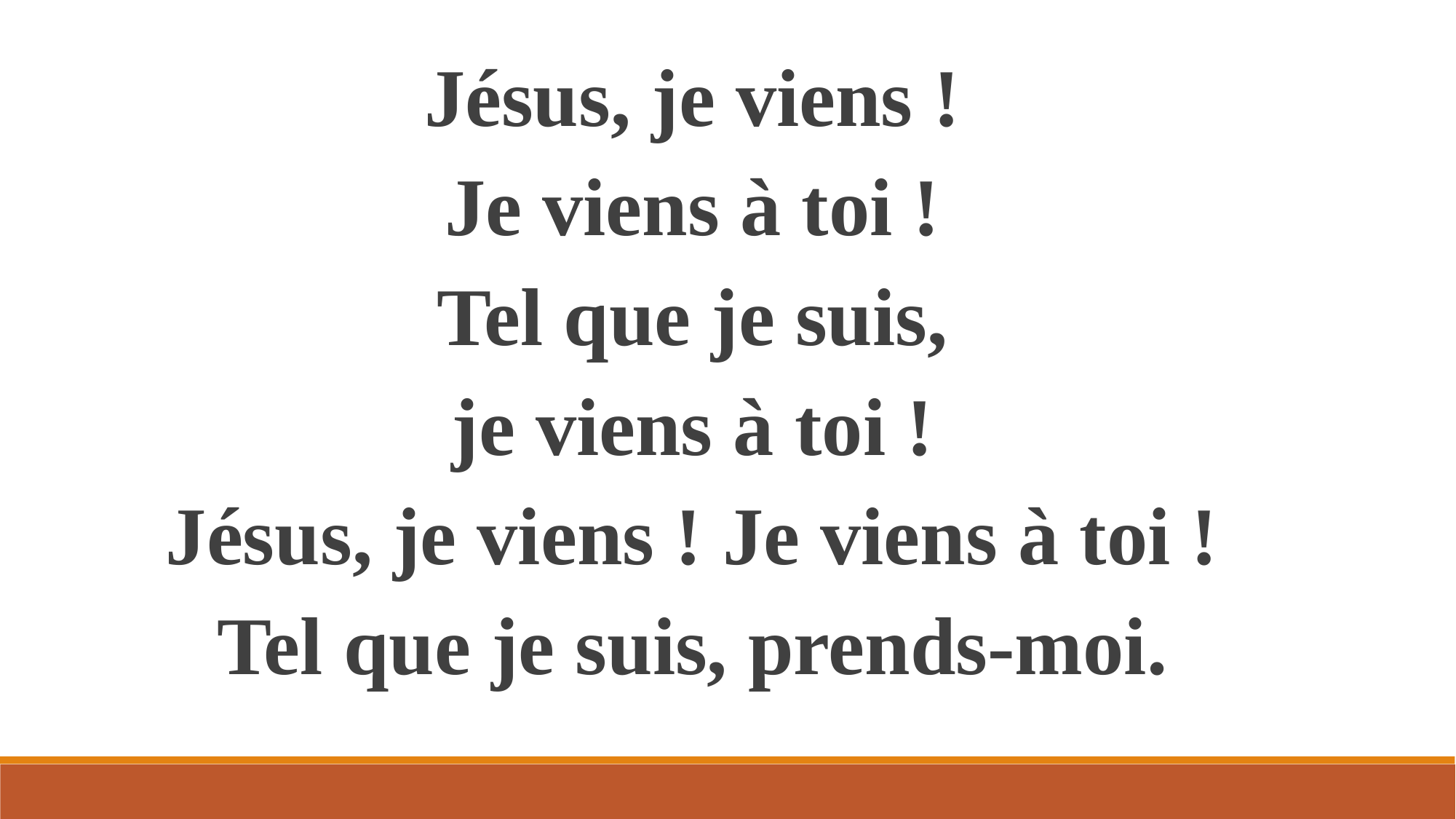

Jésus, je viens !
Je viens à toi !
Tel que je suis,
je viens à toi !
Jésus, je viens ! Je viens à toi !
Tel que je suis, prends-moi.